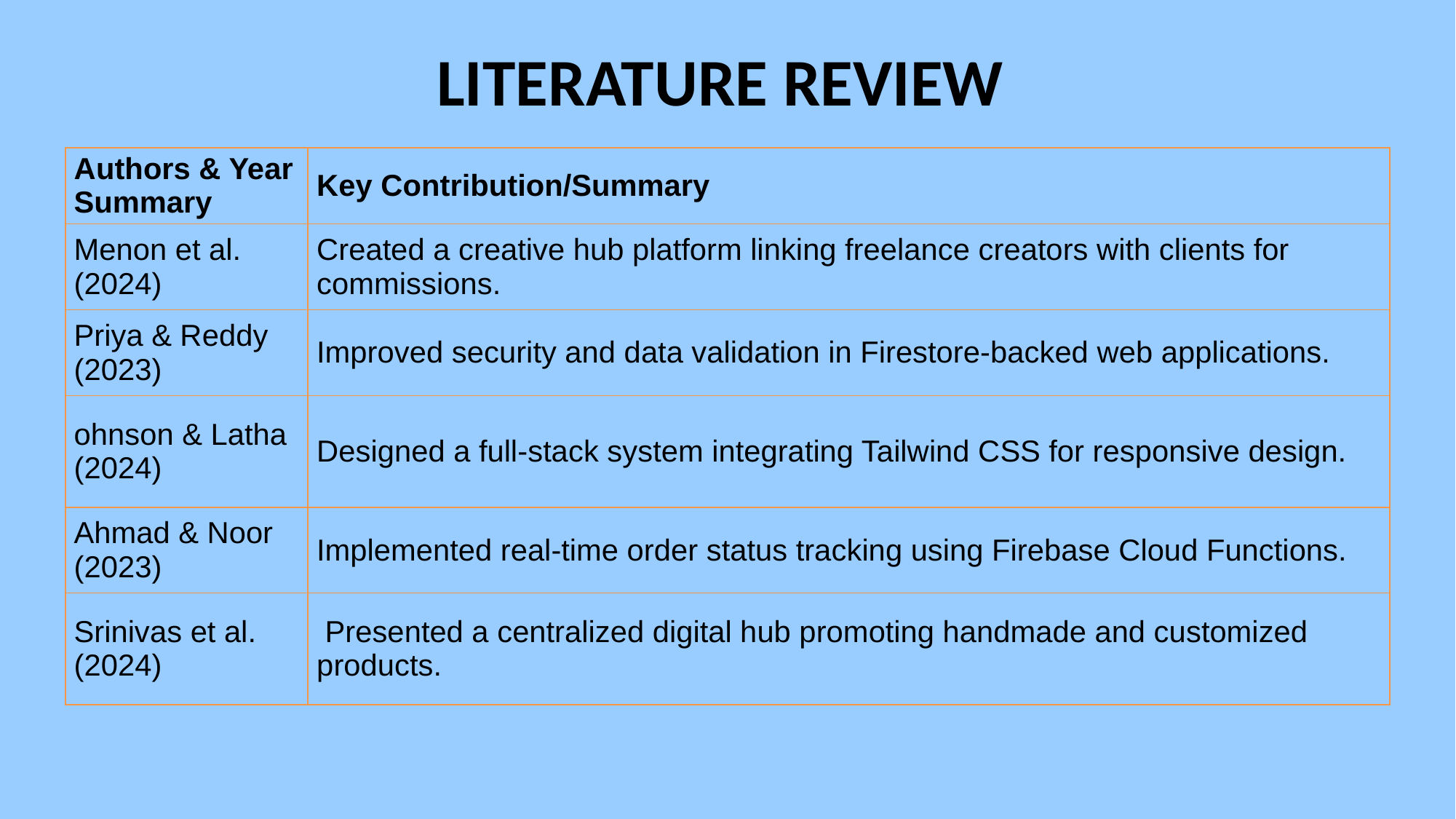

# LITERATURE REVIEW
| Authors & Year Summary | Key Contribution/Summary |
| --- | --- |
| Menon et al. (2024) | Created a creative hub platform linking freelance creators with clients for commissions. |
| Priya & Reddy (2023) | Improved security and data validation in Firestore-backed web applications. |
| ohnson & Latha (2024) | Designed a full-stack system integrating Tailwind CSS for responsive design. |
| Ahmad & Noor (2023) | Implemented real-time order status tracking using Firebase Cloud Functions. |
| Srinivas et al. (2024) | Presented a centralized digital hub promoting handmade and customized products. |